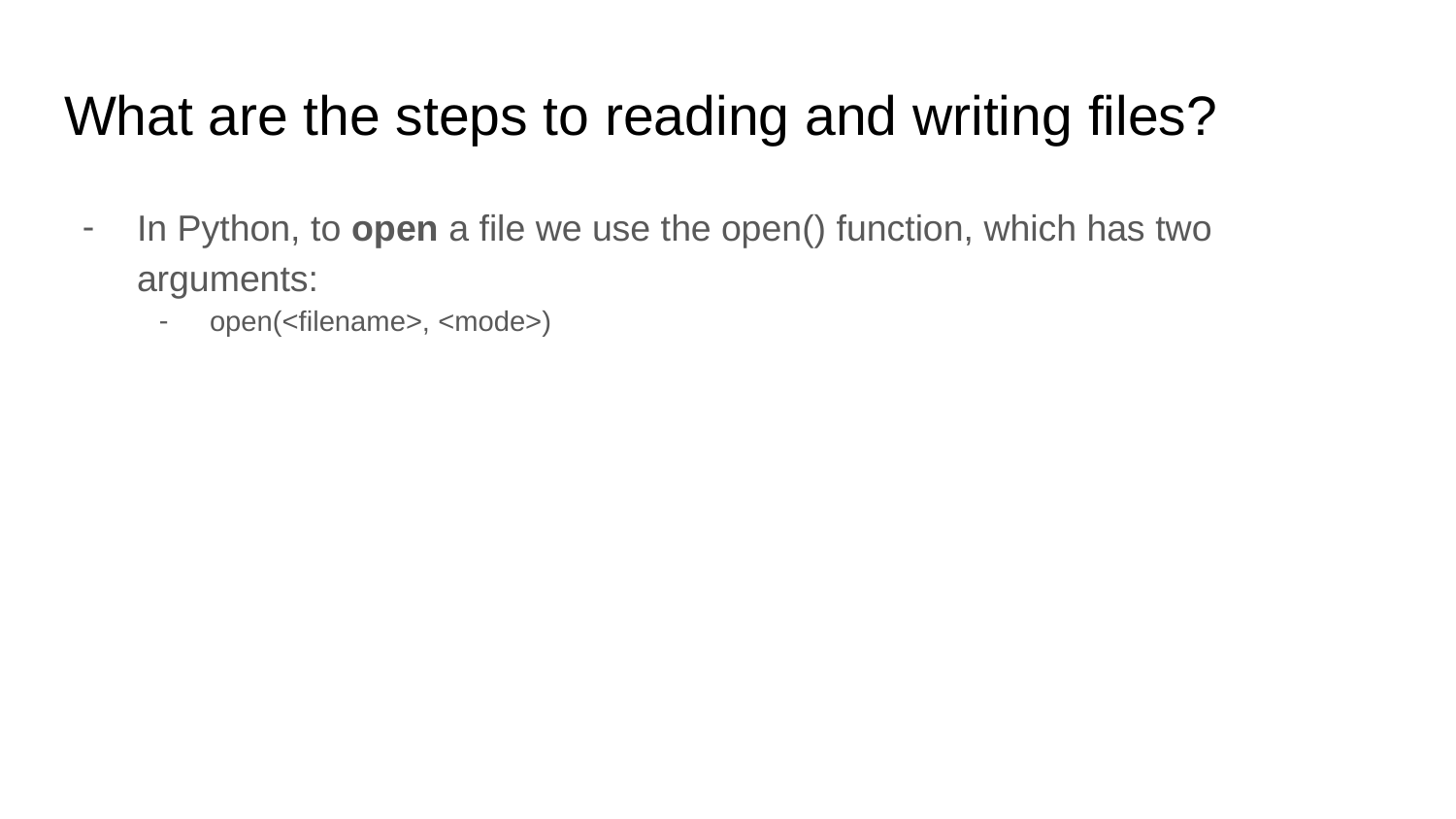

# What are the steps to reading and writing files?
In Python, to open a file we use the open() function, which has two arguments:
open(<filename>, <mode>)